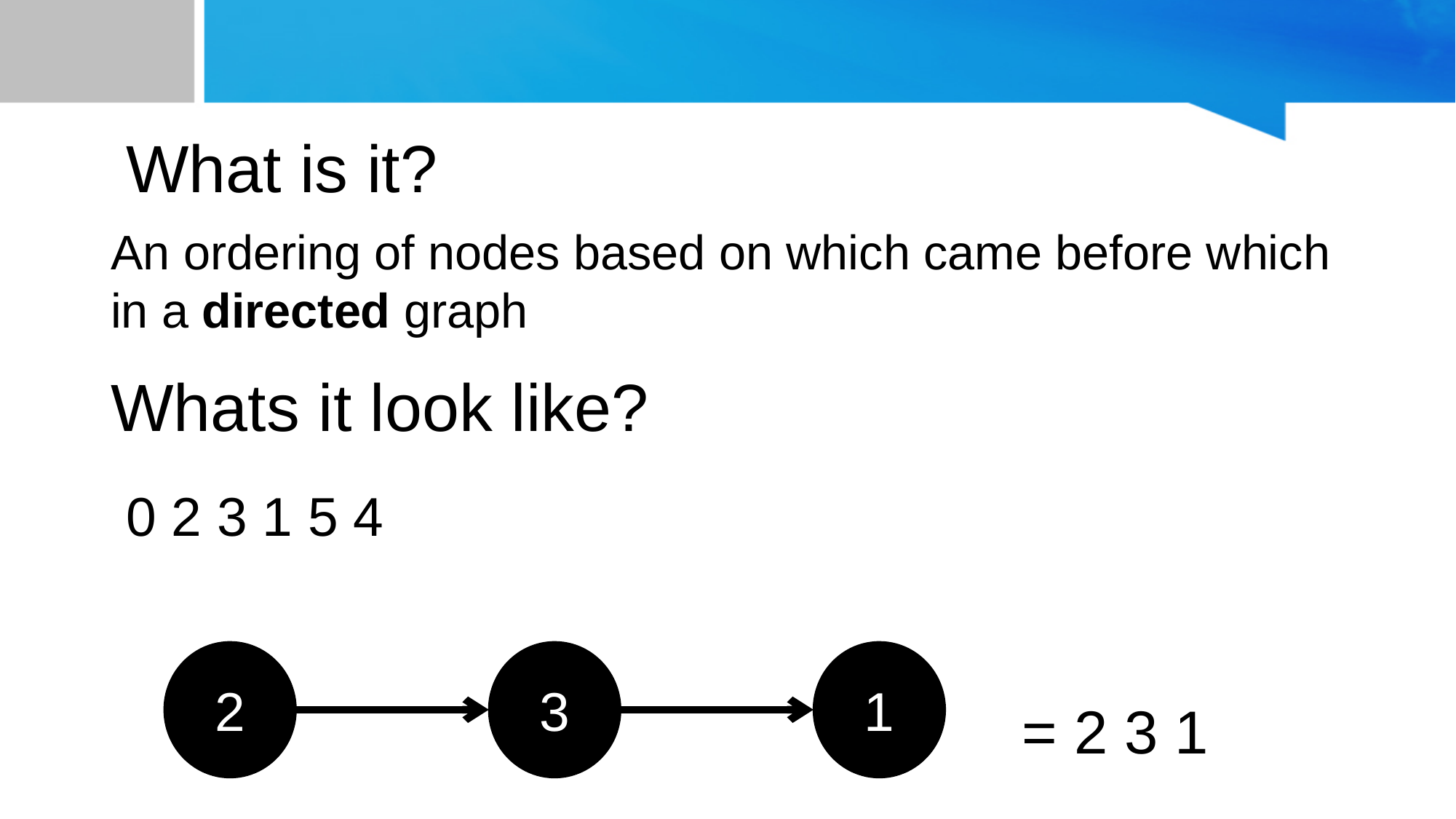

What is it?
An ordering of nodes based on which came before which in a directed graph

Whats it look like?
# Why like that?
0 2 3 1 5 4

2
3
1
= 2 3 1